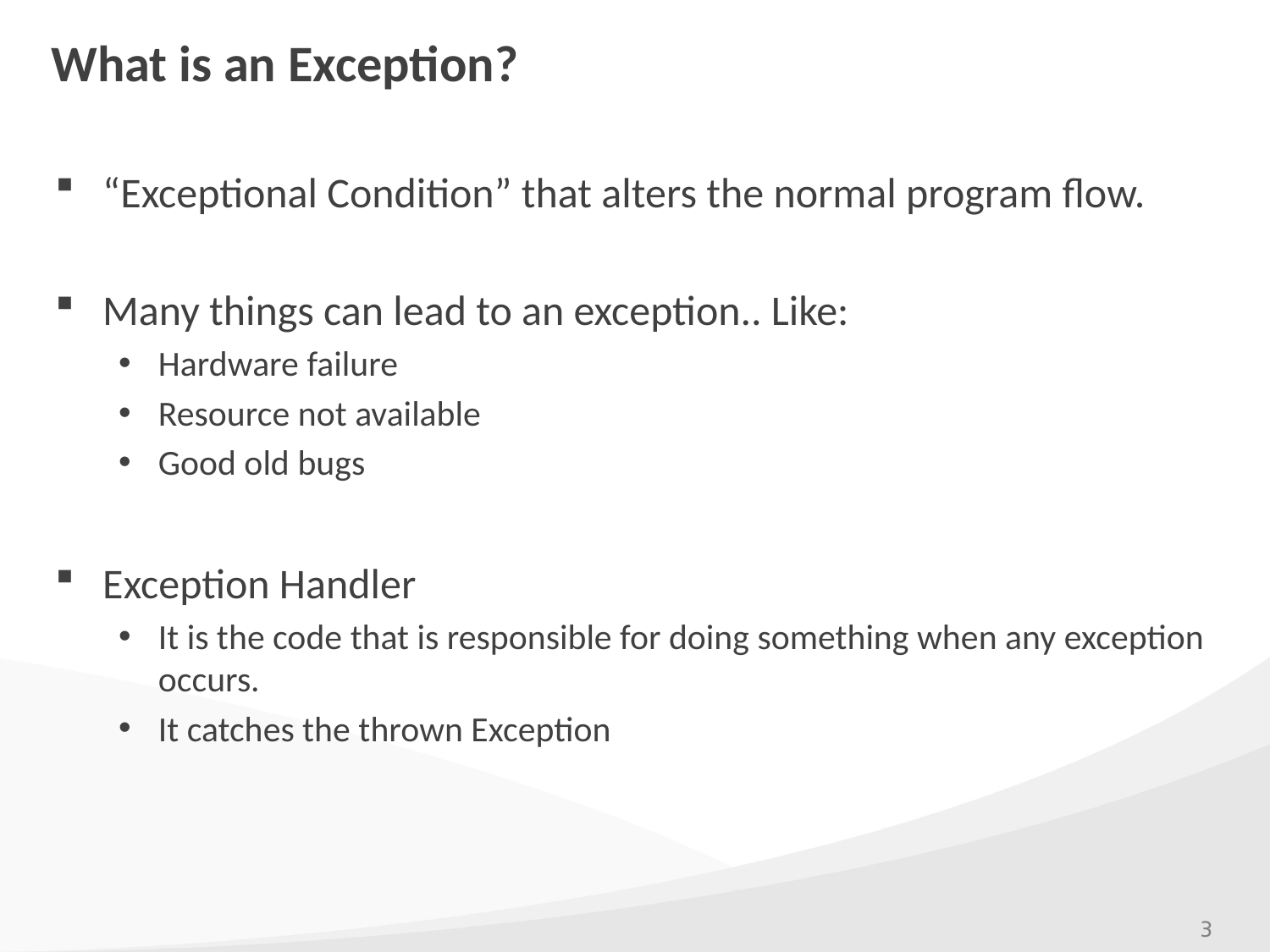

# What is an Exception?
“Exceptional Condition” that alters the normal program flow.

Many things can lead to an exception.. Like:
Hardware failure
Resource not available
Good old bugs

Exception Handler
It is the code that is responsible for doing something when any exception occurs.
It catches the thrown Exception